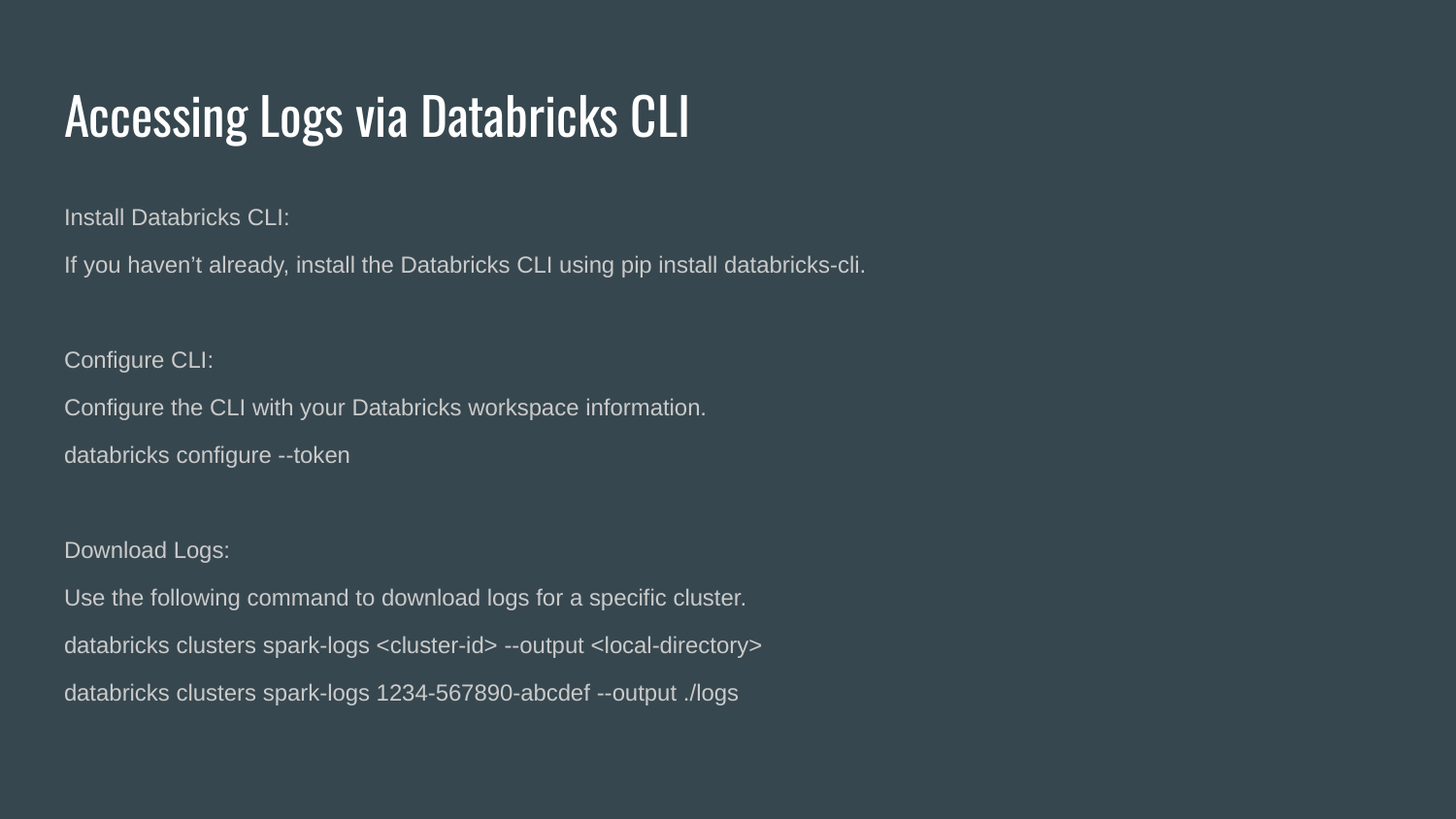

# Accessing Logs via Databricks CLI
Install Databricks CLI:
If you haven’t already, install the Databricks CLI using pip install databricks-cli.

Configure CLI:
Configure the CLI with your Databricks workspace information.
databricks configure --token

Download Logs:
Use the following command to download logs for a specific cluster.
databricks clusters spark-logs <cluster-id> --output <local-directory>
databricks clusters spark-logs 1234-567890-abcdef --output ./logs